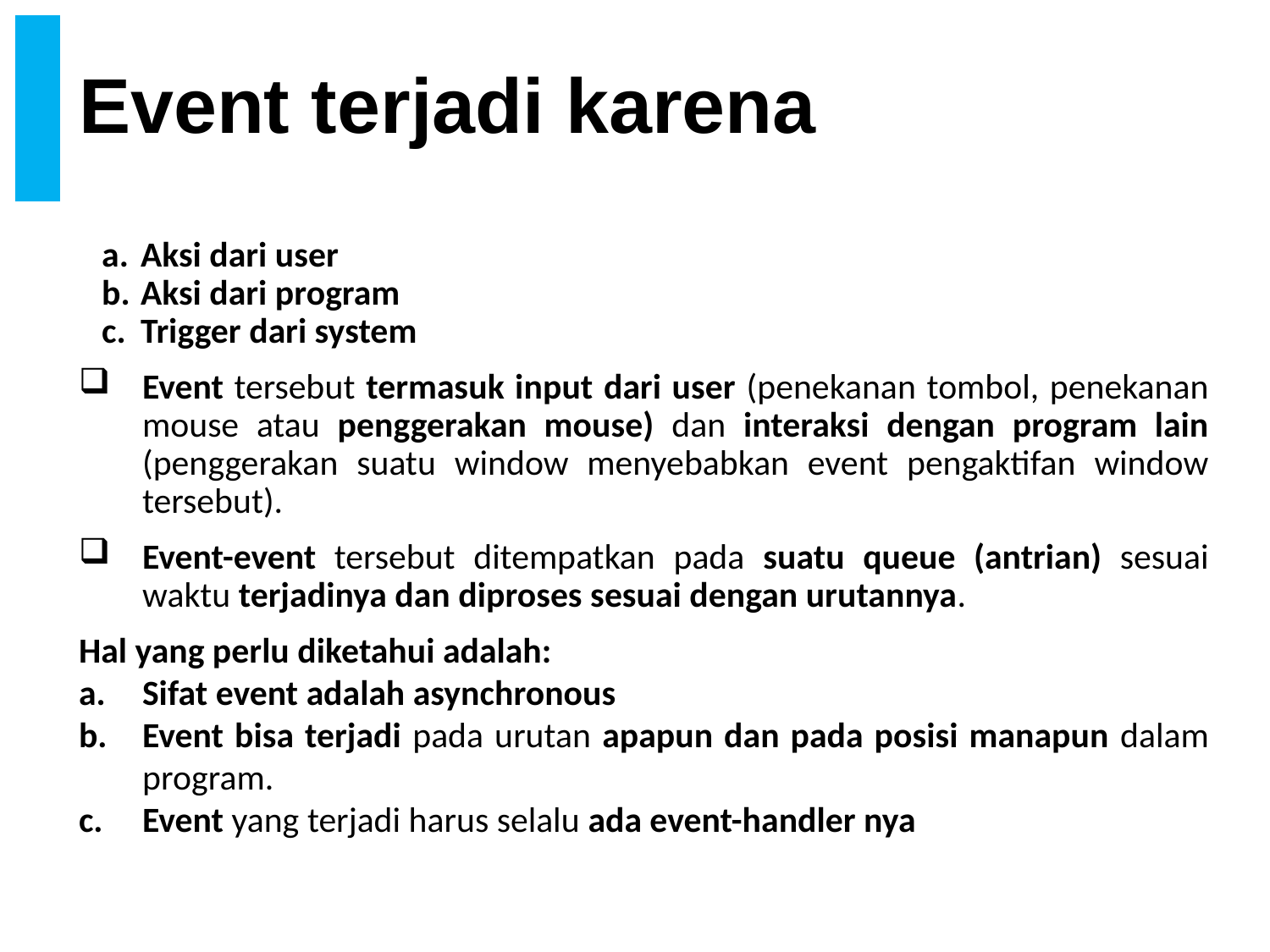

# Event terjadi karena
Aksi dari user
Aksi dari program
Trigger dari system
Event tersebut termasuk input dari user (penekanan tombol, penekanan mouse atau penggerakan mouse) dan interaksi dengan program lain (penggerakan suatu window menyebabkan event pengaktifan window tersebut).
Event-event tersebut ditempatkan pada suatu queue (antrian) sesuai waktu terjadinya dan diproses sesuai dengan urutannya.
Hal yang perlu diketahui adalah:
Sifat event adalah asynchronous
Event bisa terjadi pada urutan apapun dan pada posisi manapun dalam program.
Event yang terjadi harus selalu ada event-handler nya